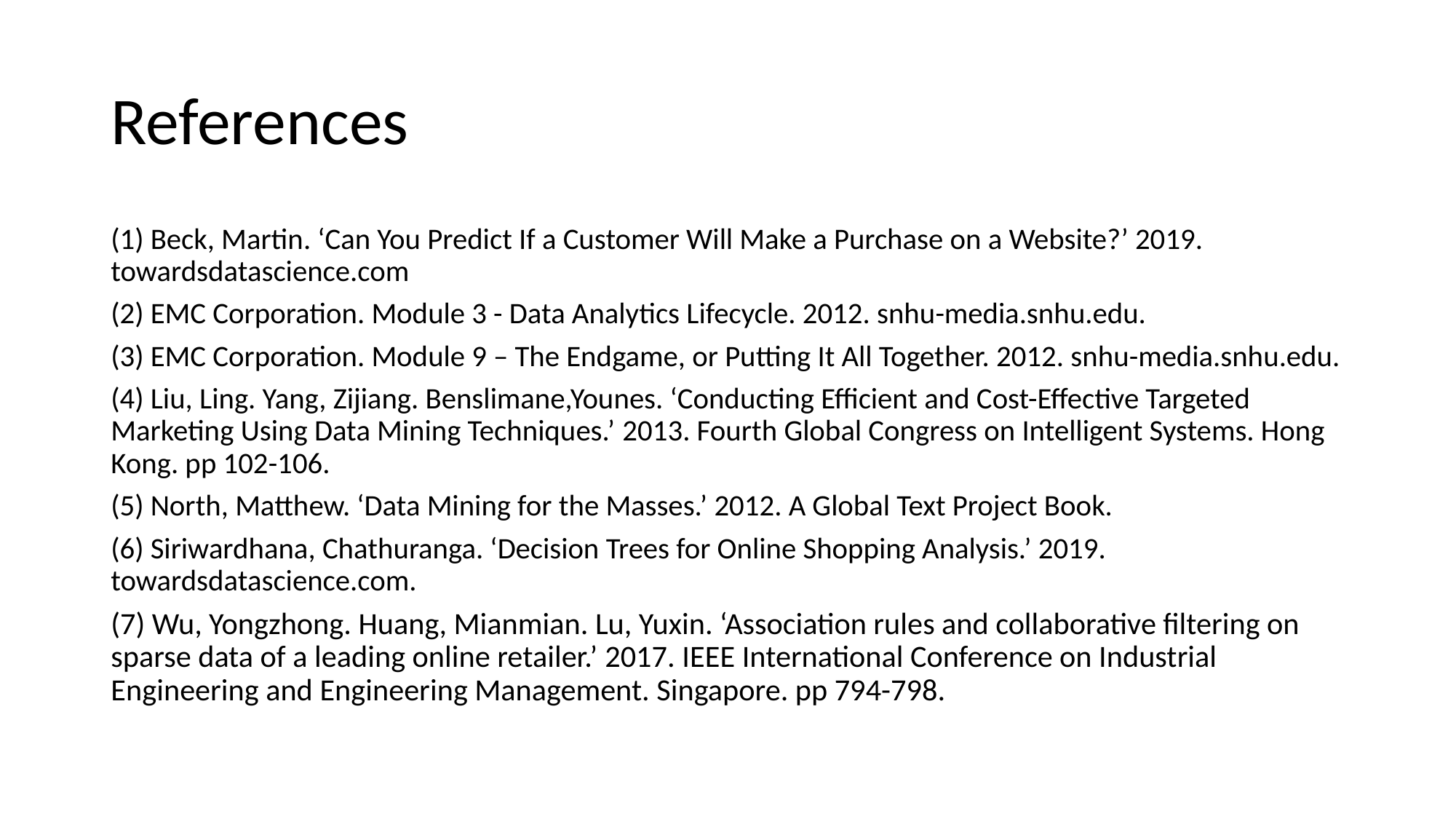

# References
(1) Beck, Martin. ‘Can You Predict If a Customer Will Make a Purchase on a Website?’ 2019. towardsdatascience.com
(2) EMC Corporation. Module 3 - Data Analytics Lifecycle. 2012. snhu-media.snhu.edu.
(3) EMC Corporation. Module 9 – The Endgame, or Putting It All Together. 2012. snhu-media.snhu.edu.
(4) Liu, Ling. Yang, Zijiang. Benslimane,Younes. ‘Conducting Efficient and Cost-Effective Targeted Marketing Using Data Mining Techniques.’ 2013. Fourth Global Congress on Intelligent Systems. Hong Kong. pp 102-106.
(5) North, Matthew. ‘Data Mining for the Masses.’ 2012. A Global Text Project Book.
(6) Siriwardhana, Chathuranga. ‘Decision Trees for Online Shopping Analysis.’ 2019. towardsdatascience.com.
(7) Wu, Yongzhong. Huang, Mianmian. Lu, Yuxin. ‘Association rules and collaborative filtering on sparse data of a leading online retailer.’ 2017. IEEE International Conference on Industrial Engineering and Engineering Management. Singapore. pp 794-798.